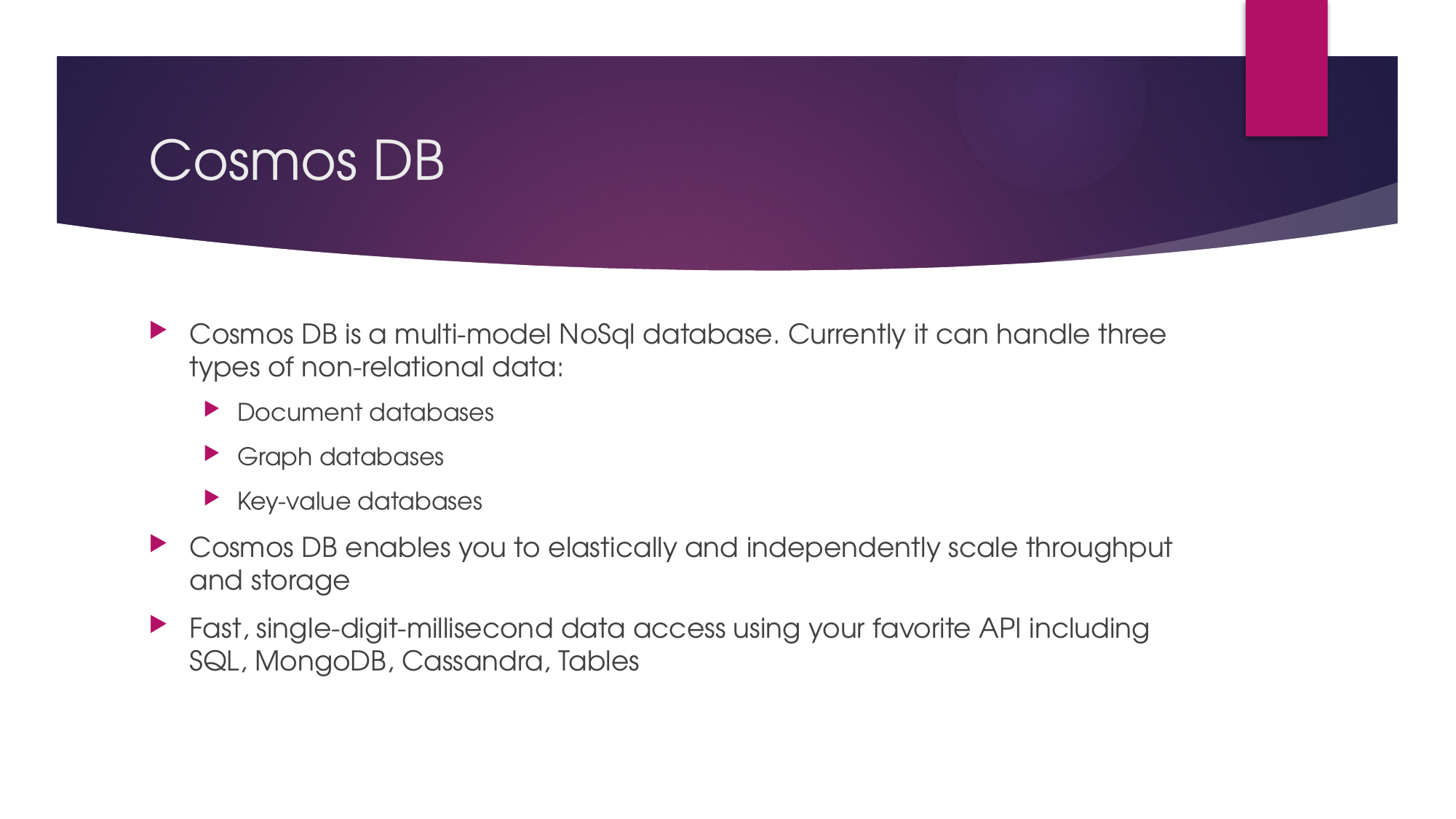

# Cosmos DB
Cosmos DB is a multi-model NoSql database. Currently it can handle three types of non-relational data:
Document databases
Graph databases
Key-value databases
Cosmos DB enables you to elastically and independently scale throughput and storage
Fast, single-digit-millisecond data access using your favorite API including SQL, MongoDB, Cassandra, Tables